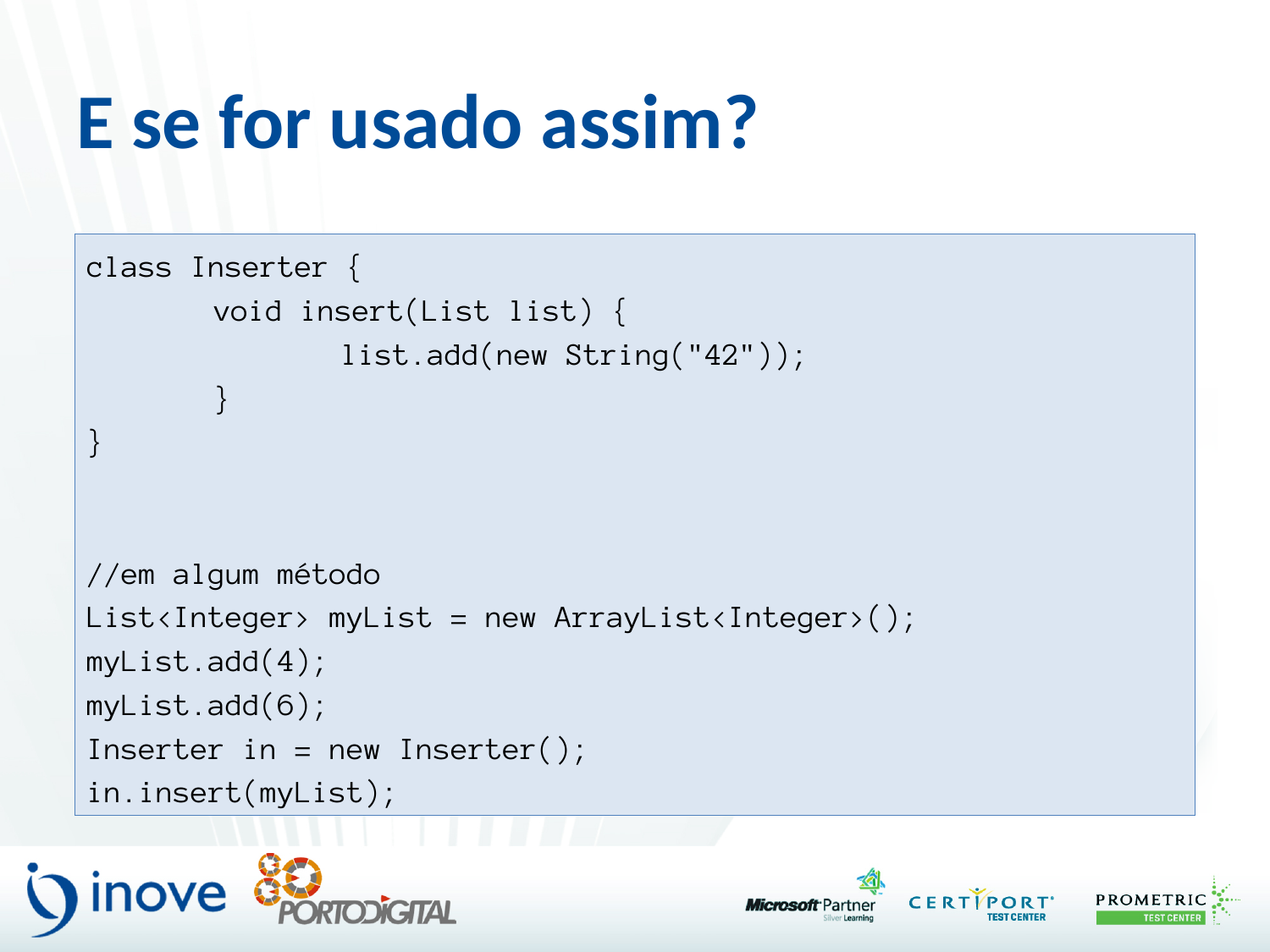

# E se for usado assim?

class Inserter {
	void insert(List list) {
		list.add(new String("42"));
	}
}

//em algum método
List<Integer> myList = new ArrayList<Integer>();
myList.add(4);
myList.add(6);
Inserter in = new Inserter();
in.insert(myList);